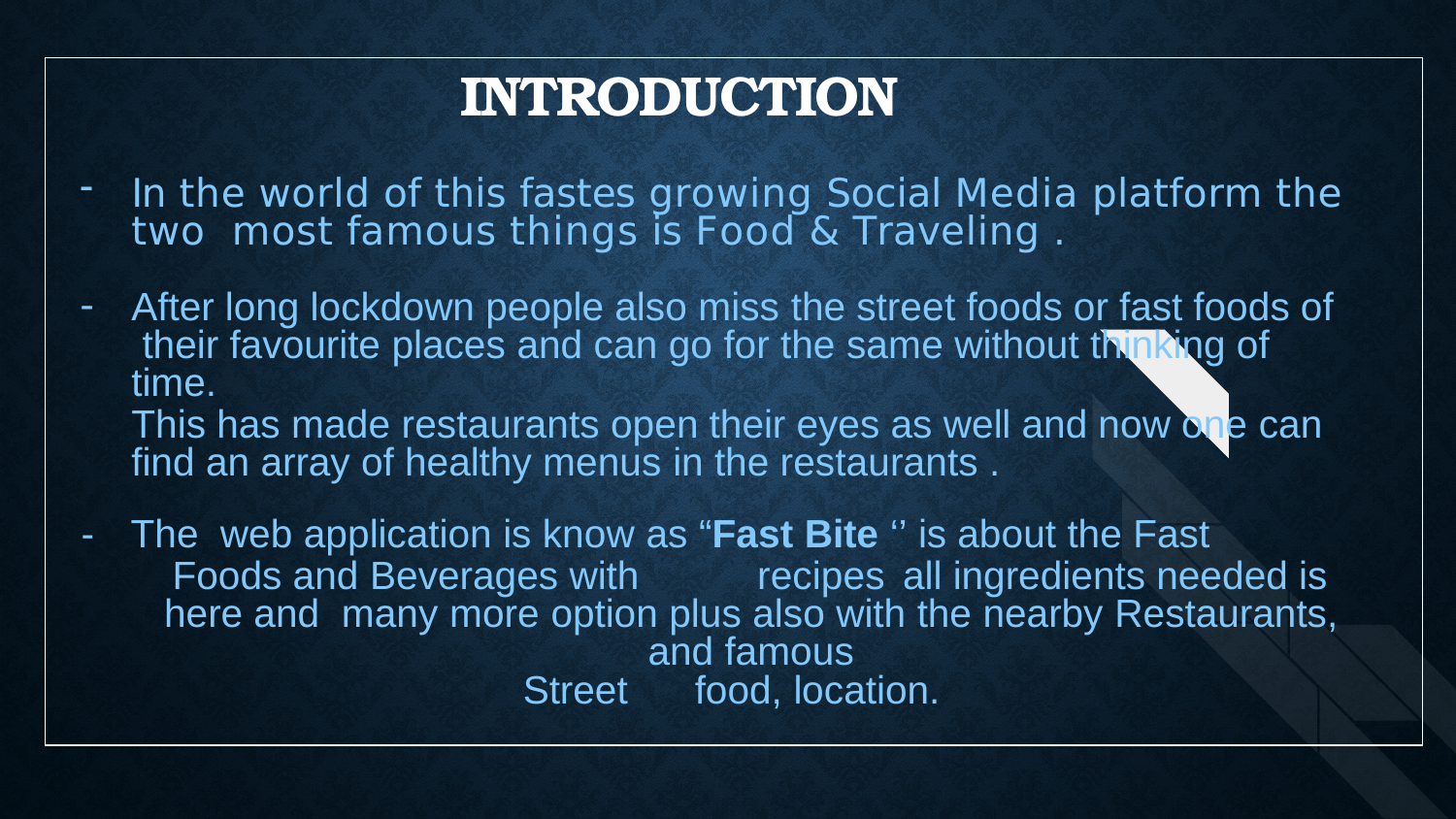

# Introduction
In the world of this fastes growing Social Media platform the two  most famous things is Food & Traveling .
After long lockdown people also miss the street foods or fast foods of  their favourite places and can go for the same without thinking of time.
This has made restaurants open their eyes as well and now one can  find an array of healthy menus in the restaurants .
-	The	web application is know as “Fast Bite ‘’ is about the Fast
Foods and Beverages with	recipes	all ingredients needed is here and  many more option plus also with the nearby Restaurants, and famous
Street	food, location.